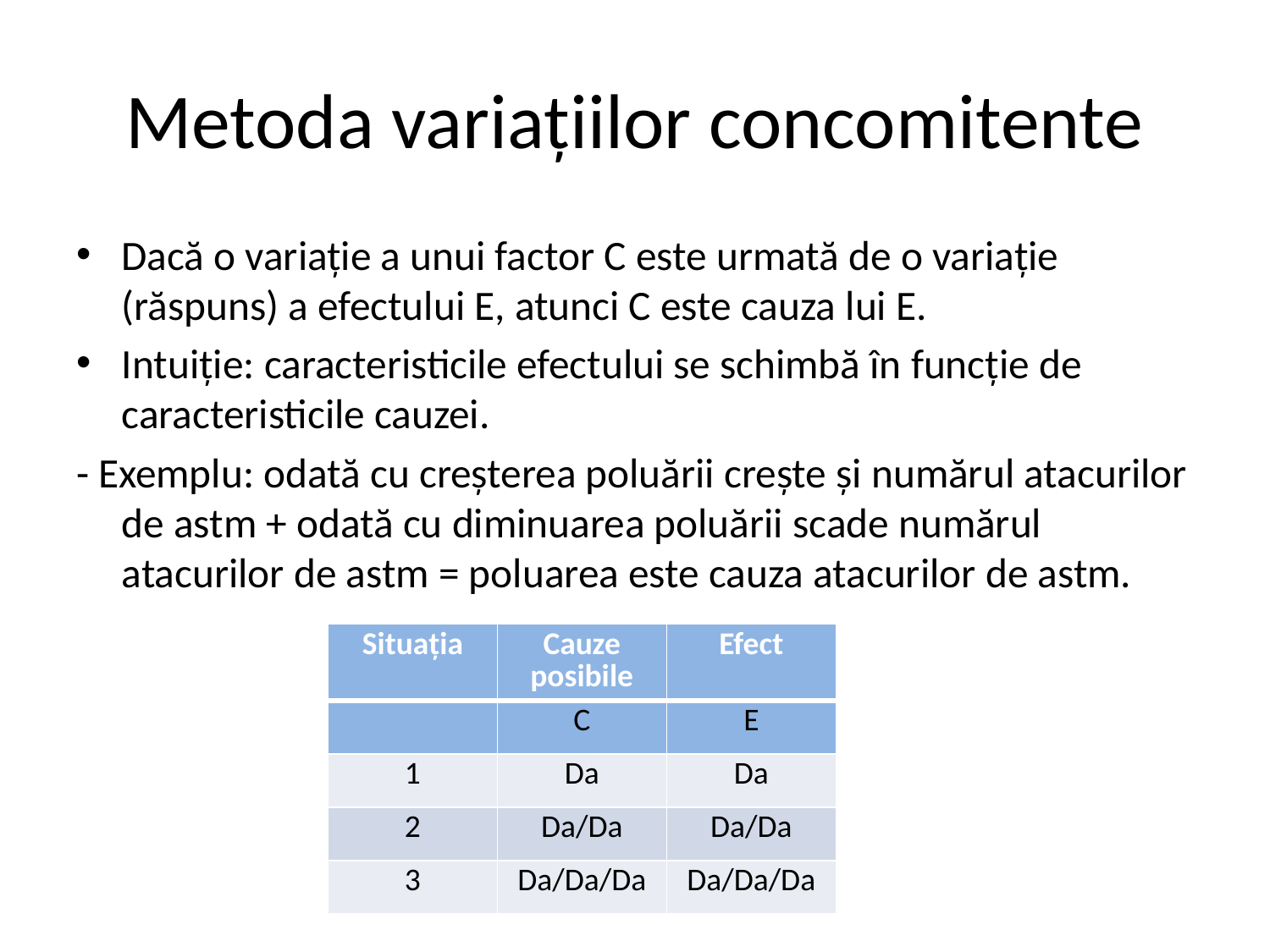

# Metoda variațiilor concomitente
Dacă o variație a unui factor C este urmată de o variație (răspuns) a efectului E, atunci C este cauza lui E.
Intuiție: caracteristicile efectului se schimbă în funcție de caracteristicile cauzei.
- Exemplu: odată cu creșterea poluării crește și numărul atacurilor de astm + odată cu diminuarea poluării scade numărul atacurilor de astm = poluarea este cauza atacurilor de astm.
| Situația | Cauze posibile | Efect |
| --- | --- | --- |
|  | C | E |
| 1 | Da | Da |
| 2 | Da/Da | Da/Da |
| 3 | Da/Da/Da | Da/Da/Da |